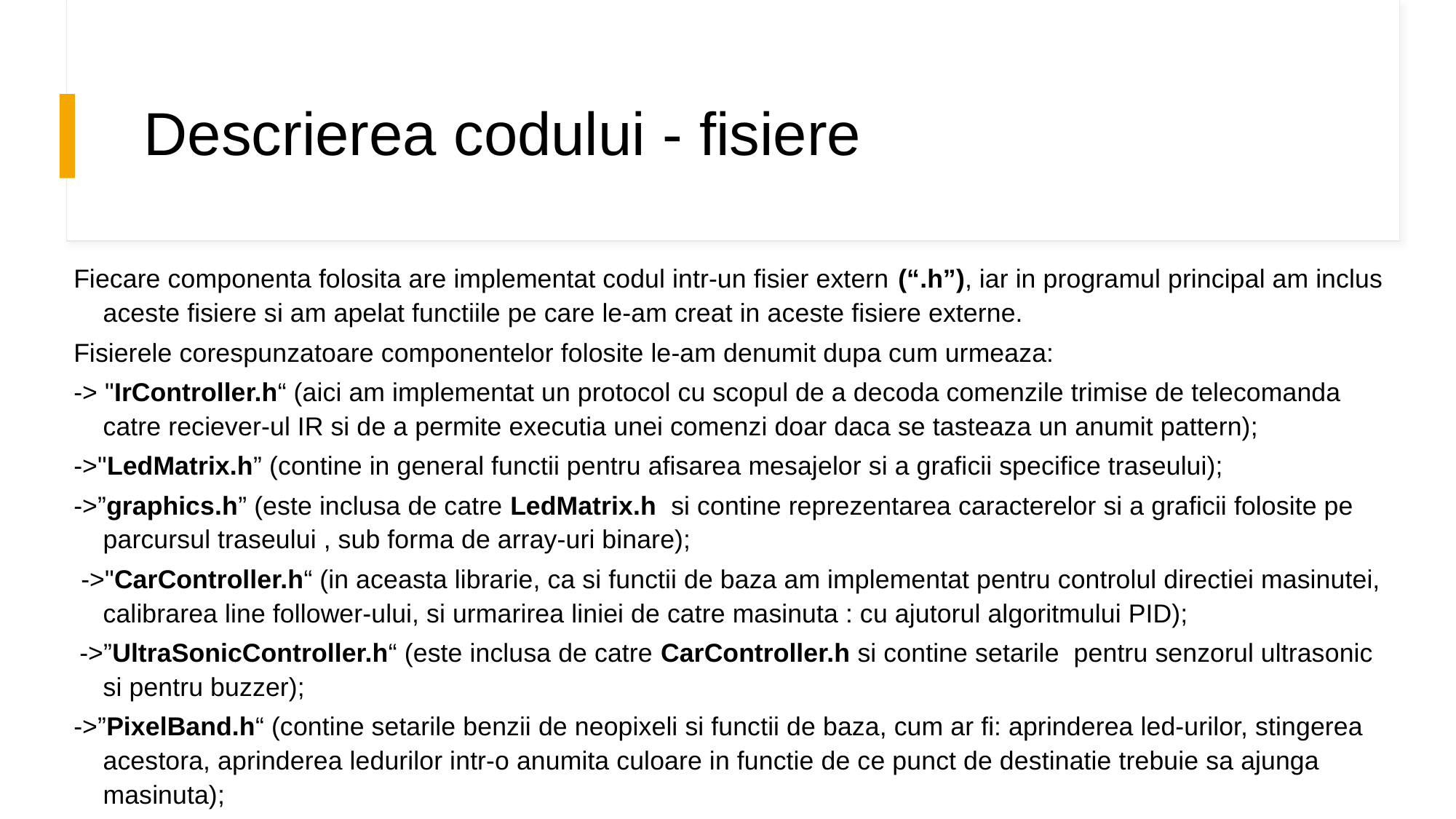

# Descrierea codului - fisiere
Fiecare componenta folosita are implementat codul intr-un fisier extern (“.h”), iar in programul principal am inclus aceste fisiere si am apelat functiile pe care le-am creat in aceste fisiere externe.
Fisierele corespunzatoare componentelor folosite le-am denumit dupa cum urmeaza:
-> "IrController.h“ (aici am implementat un protocol cu scopul de a decoda comenzile trimise de telecomanda catre reciever-ul IR si de a permite executia unei comenzi doar daca se tasteaza un anumit pattern);
->"LedMatrix.h” (contine in general functii pentru afisarea mesajelor si a graficii specifice traseului);
->”graphics.h” (este inclusa de catre LedMatrix.h  si contine reprezentarea caracterelor si a graficii folosite pe parcursul traseului , sub forma de array-uri binare);
 ->"CarController.h“ (in aceasta librarie, ca si functii de baza am implementat pentru controlul directiei masinutei, calibrarea line follower-ului, si urmarirea liniei de catre masinuta : cu ajutorul algoritmului PID);
 ->”UltraSonicController.h“ (este inclusa de catre CarController.h si contine setarile  pentru senzorul ultrasonic si pentru buzzer);
->”PixelBand.h“ (contine setarile benzii de neopixeli si functii de baza, cum ar fi: aprinderea led-urilor, stingerea acestora, aprinderea ledurilor intr-o anumita culoare in functie de ce punct de destinatie trebuie sa ajunga masinuta);